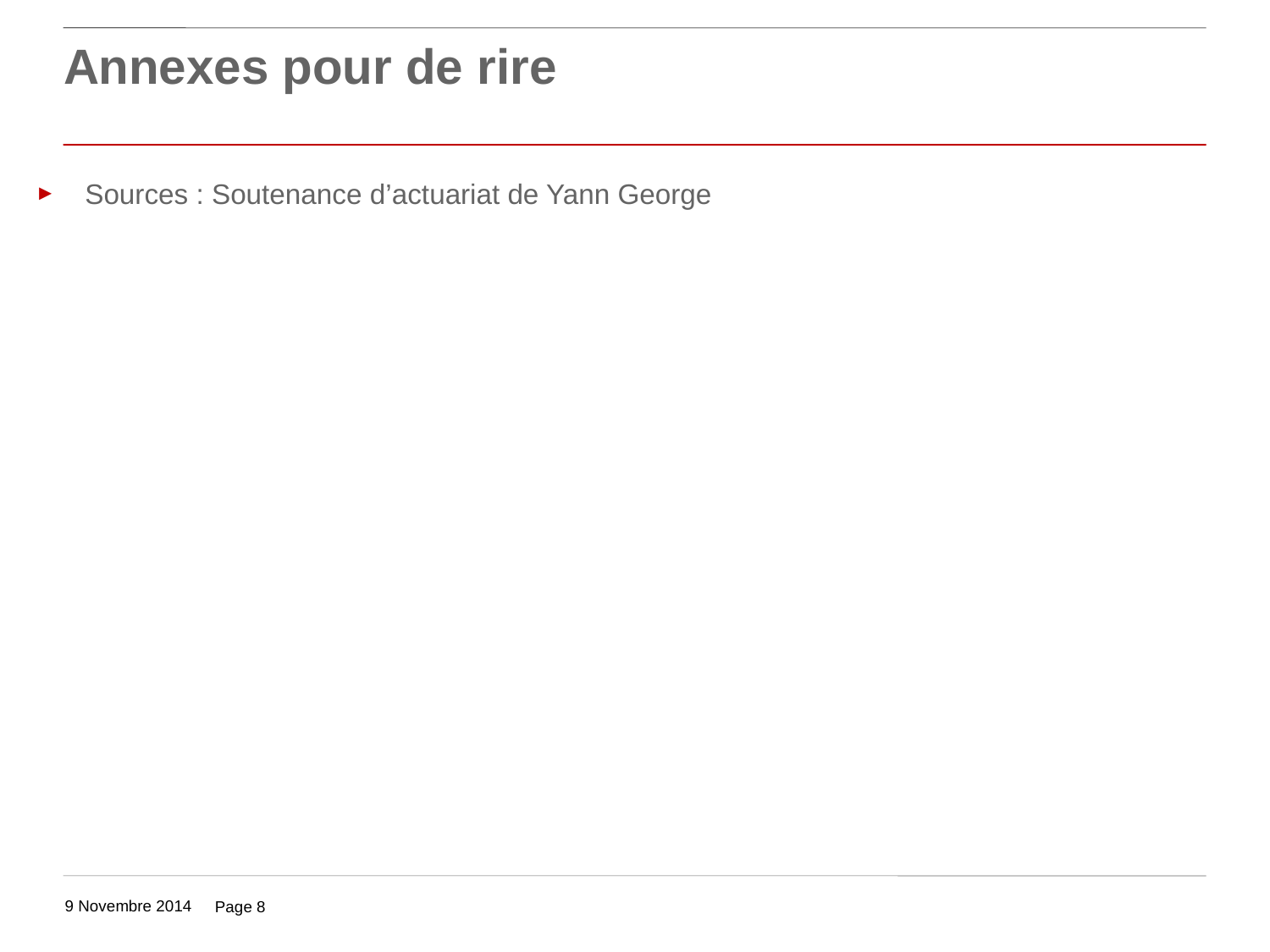

# Annexes pour de rire
Sources : Soutenance d’actuariat de Yann George